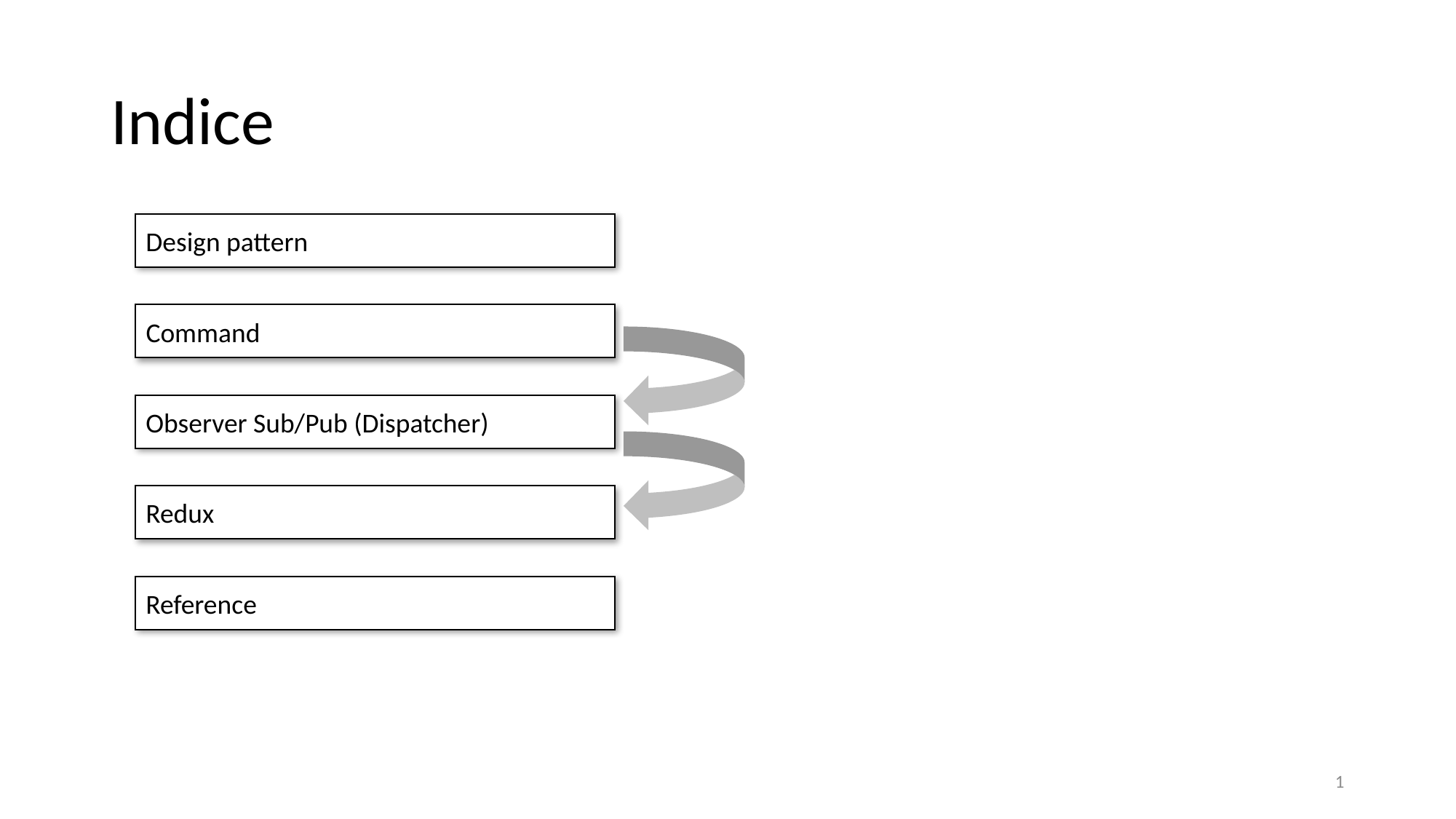

# Indice
Design pattern
Command

Observer Sub/Pub (Dispatcher)

Redux
Reference
1